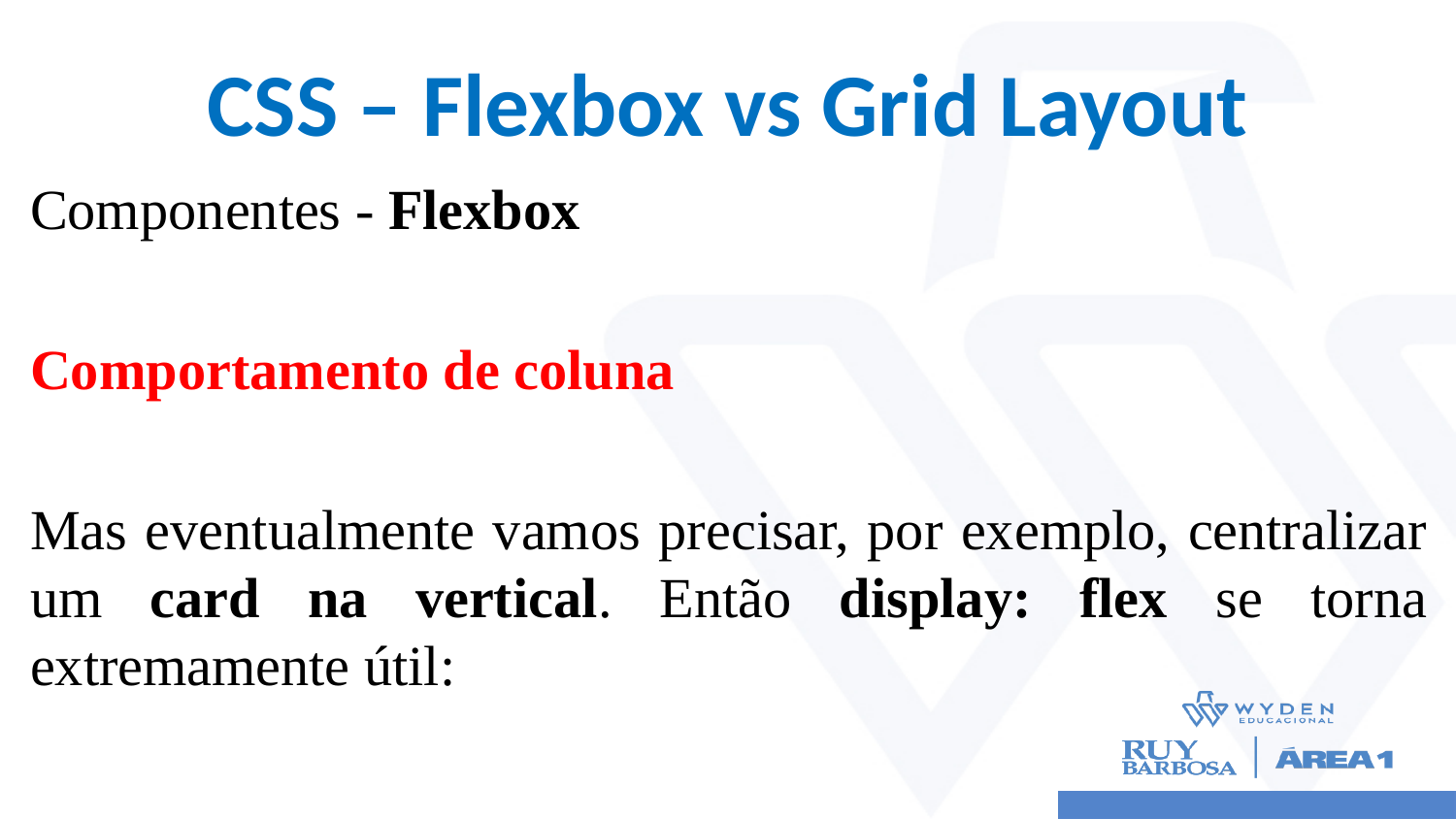

# CSS – Flexbox vs Grid Layout
Componentes - Flexbox

Comportamento de coluna

Mas eventualmente vamos precisar, por exemplo, centralizar um card na vertical. Então display: flex se torna extremamente útil: